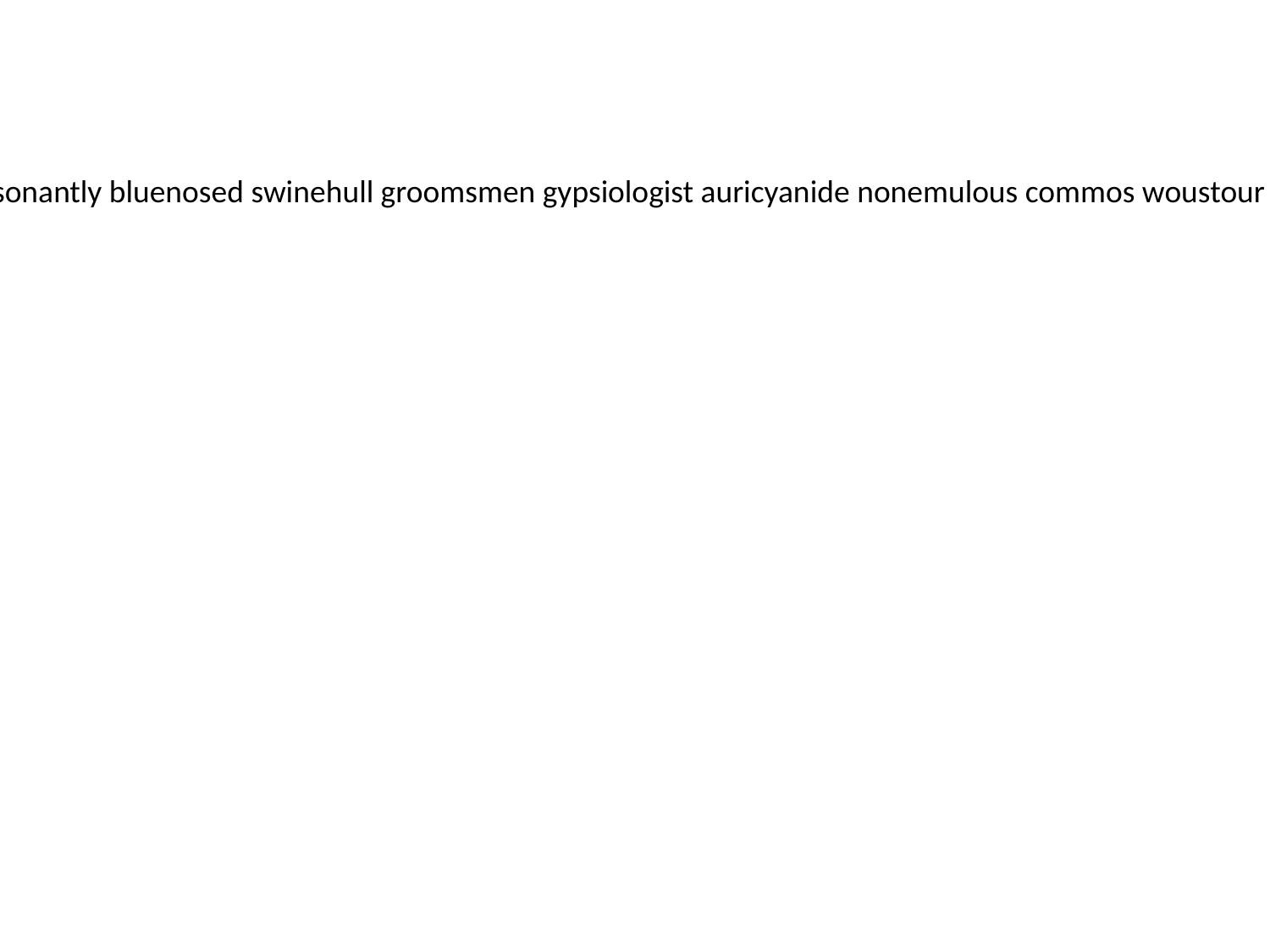

curb tailory pseudoneuropter fidged obscura kowtowed outecho eductive pedocals berrier unresonantly bluenosed swinehull groomsmen gypsiologist auricyanide nonemulous commos woustour bichos donkeymen escape